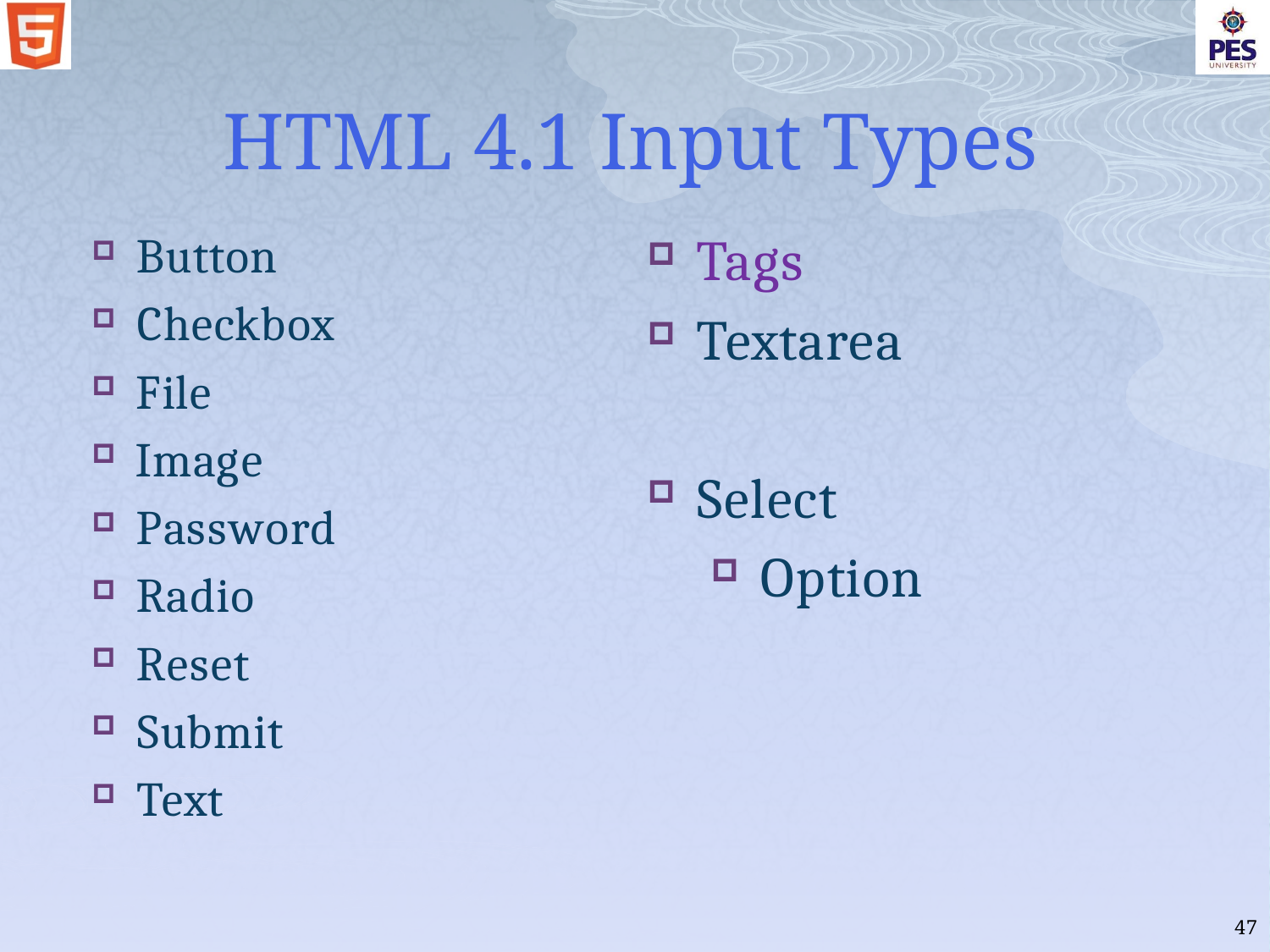

# HTML 4.1 Input Types
Button
Checkbox
File
Image
Password
Radio
Reset
Submit
Text

Tags
Textarea

Select
Option
47